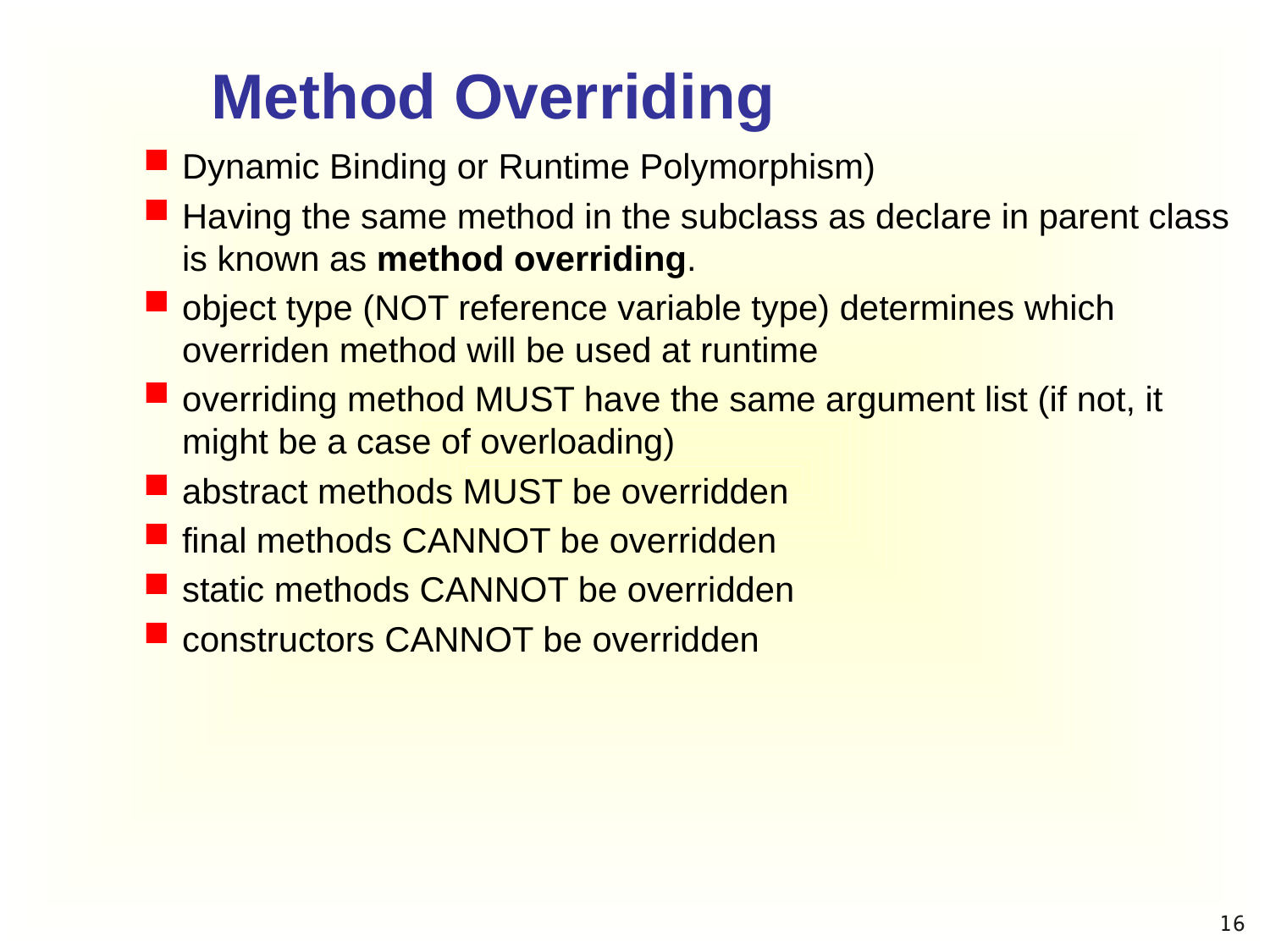

# Method Overriding
Dynamic Binding or Runtime Polymorphism)
Having the same method in the subclass as declare in parent class is known as method overriding.
object type (NOT reference variable type) determines which overriden method will be used at runtime
overriding method MUST have the same argument list (if not, it might be a case of overloading)
abstract methods MUST be overridden
final methods CANNOT be overridden
static methods CANNOT be overridden
constructors CANNOT be overridden
16